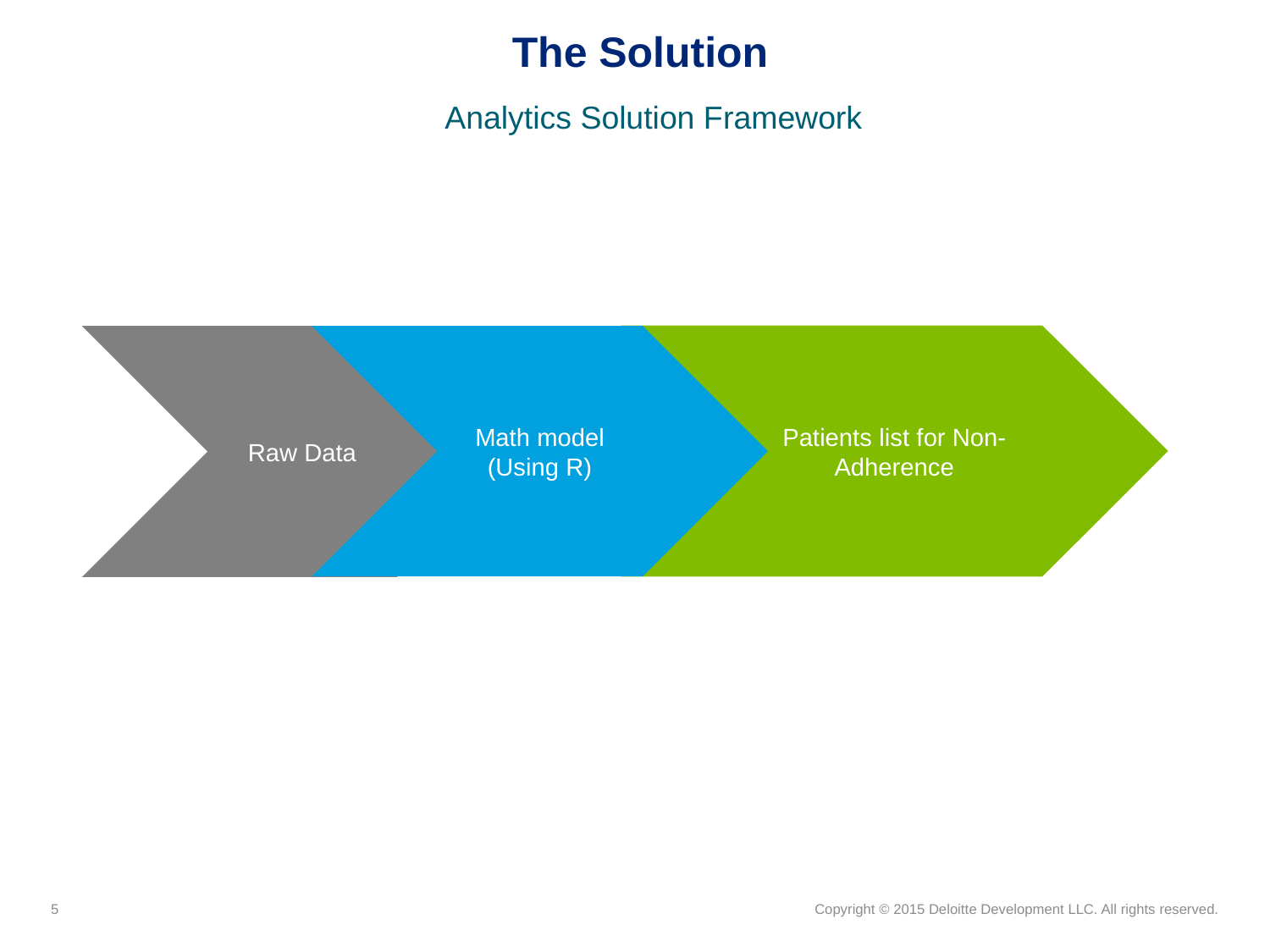

# The Solution
Analytics Solution Framework
Patients list for Non-Adherence
Raw Data
Math model (Using R)